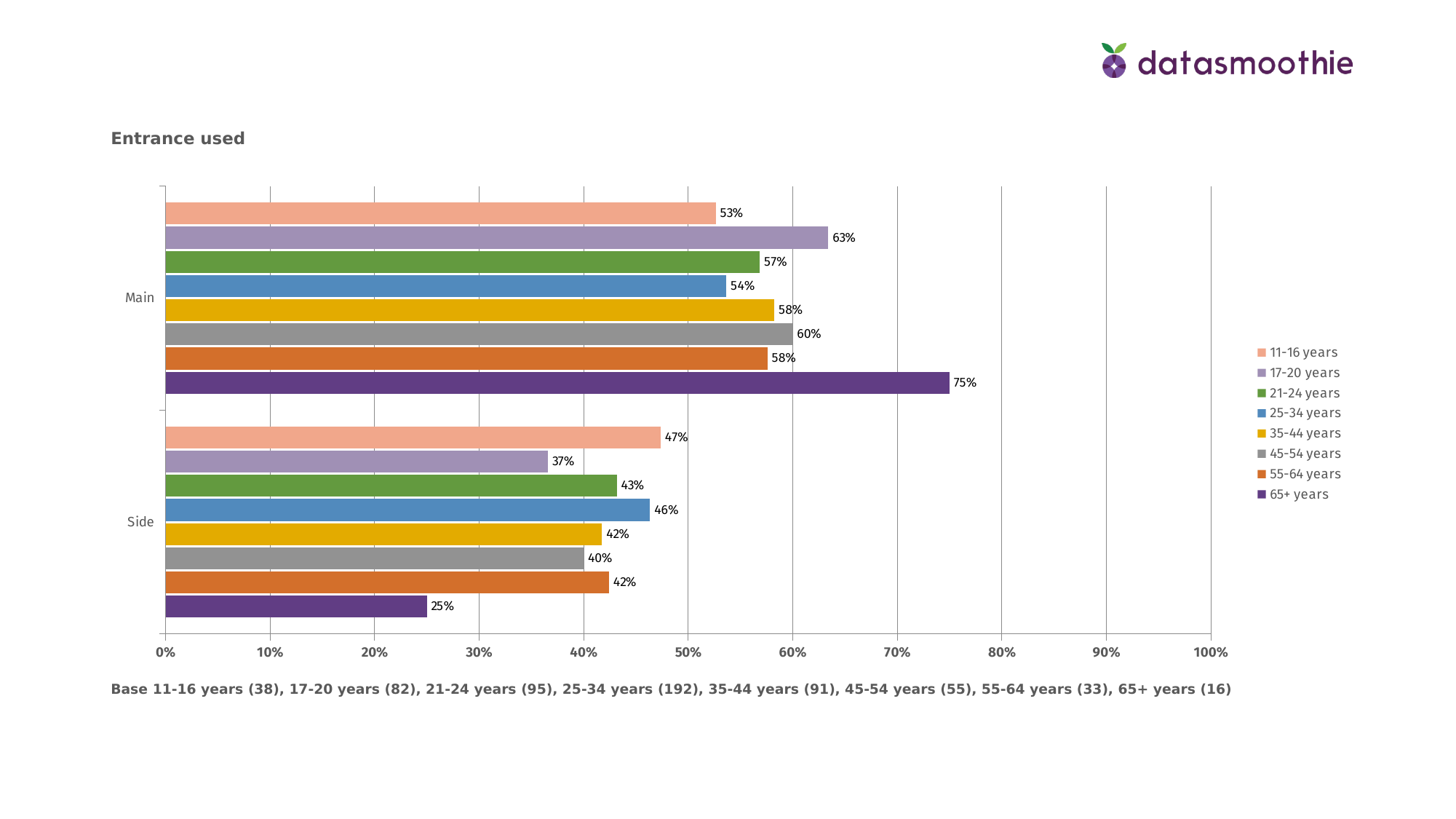

Entrance used

### Chart

| Category | 65+ years | 55-64 years | 45-54 years | 35-44 years | 25-34 years | 21-24 years | 17-20 years | 11-16 years |
|---|---|---|---|---|---|---|---|---|
| Side | 0.25 | 0.4242 | 0.4 | 0.41759999999999997 | 0.4635 | 0.4316 | 0.36590000000000006 | 0.47369999999999995 |
| Main | 0.75 | 0.5758 | 0.6 | 0.5824 | 0.5365 | 0.5684 | 0.6341 | 0.5263 |
Base 11-16 years (38), 17-20 years (82), 21-24 years (95), 25-34 years (192), 35-44 years (91), 45-54 years (55), 55-64 years (33), 65+ years (16)